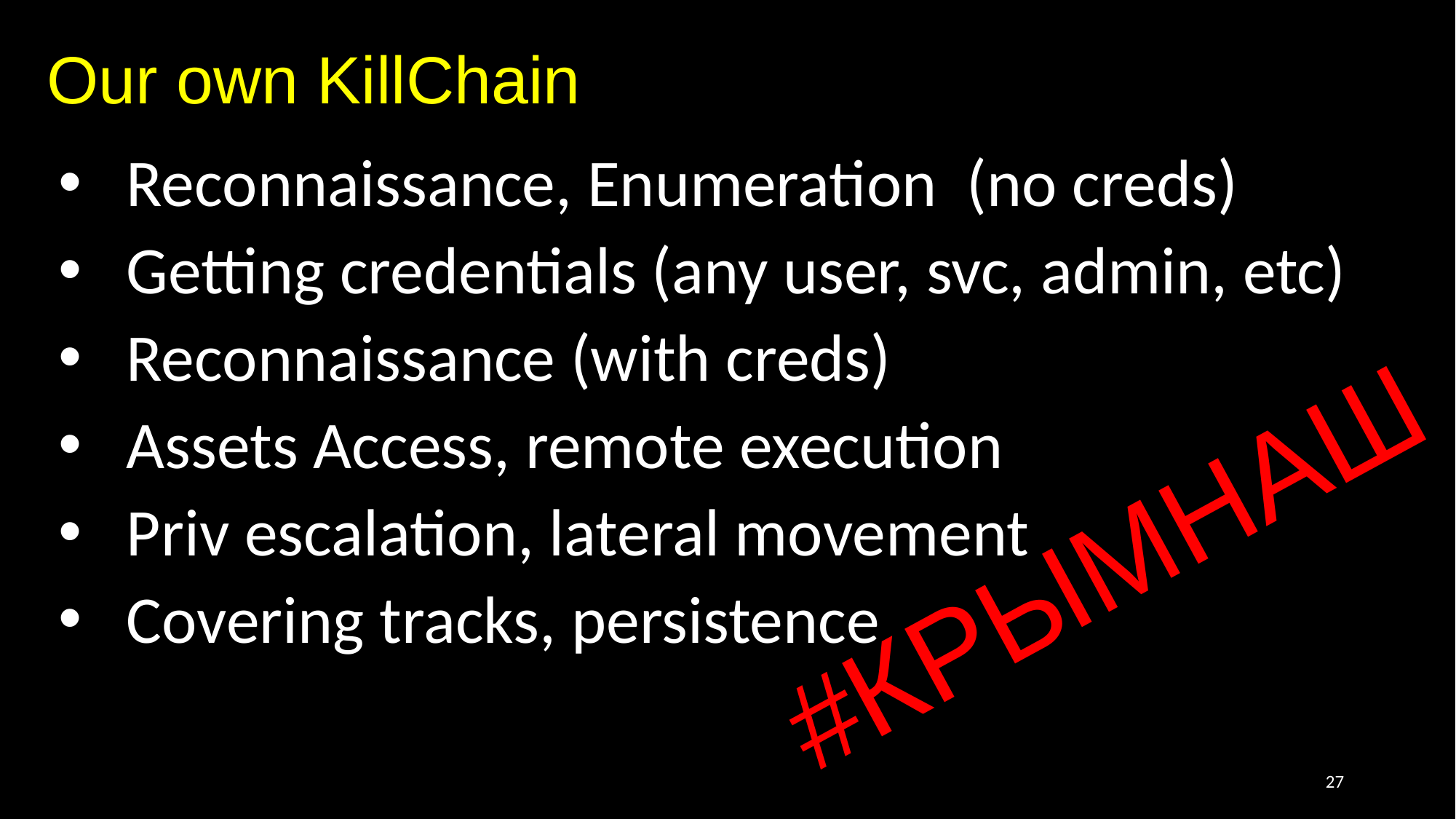

# Our own KillChain
Reconnaissance, Enumeration  (no creds)
Getting credentials (any user, svc, admin, etc)
Reconnaissance (with creds)
Assets Access, remote execution
Priv escalation, lateral movement
Covering tracks, persistence

#КРЫМНАШ
27